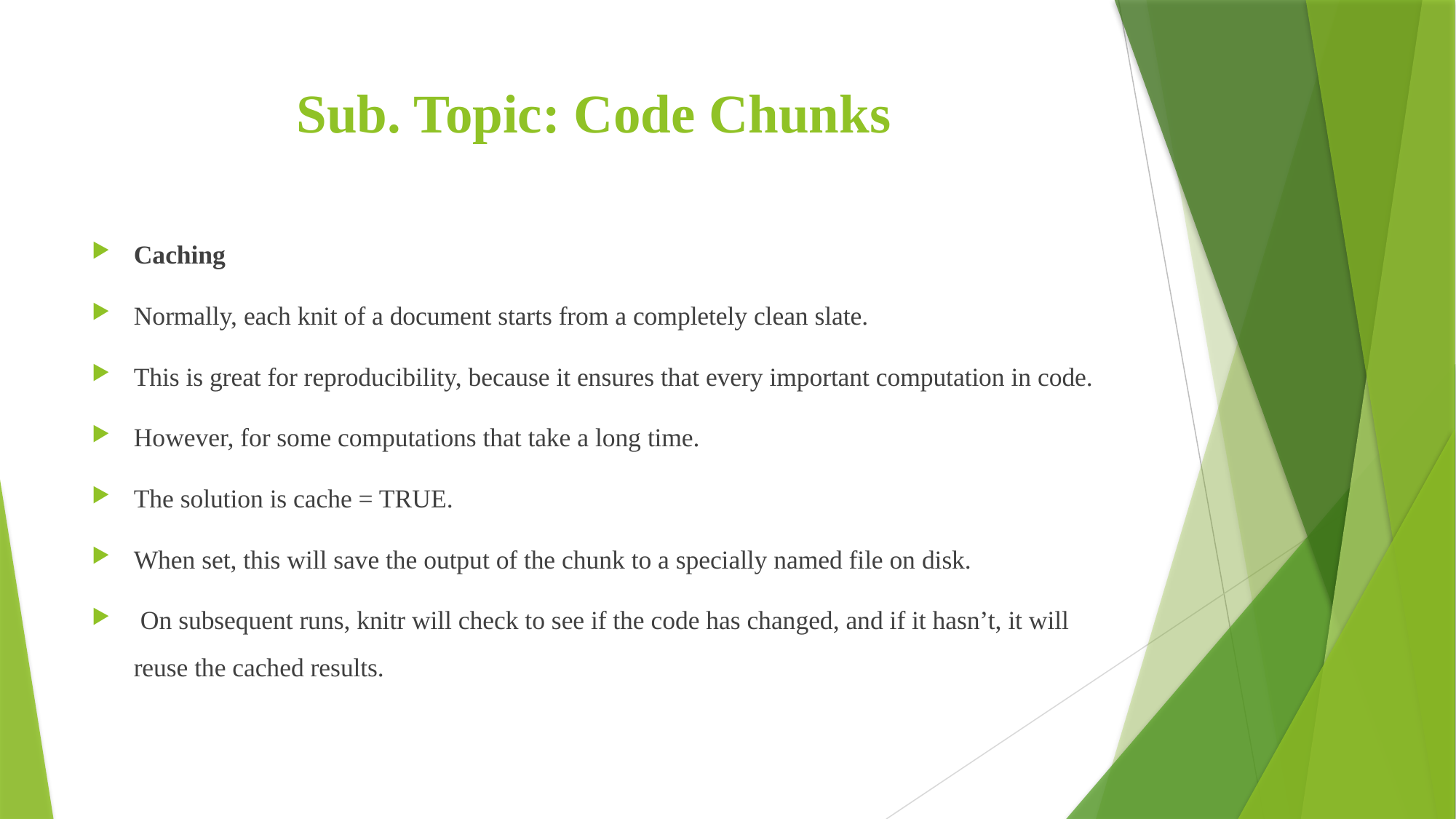

# Sub. Topic: Code Chunks
Caching
Normally, each knit of a document starts from a completely clean slate.
This is great for reproducibility, because it ensures that every important computation in code.
However, for some computations that take a long time.
The solution is cache = TRUE.
When set, this will save the output of the chunk to a specially named file on disk.
 On subsequent runs, knitr will check to see if the code has changed, and if it hasn’t, it will reuse the cached results.